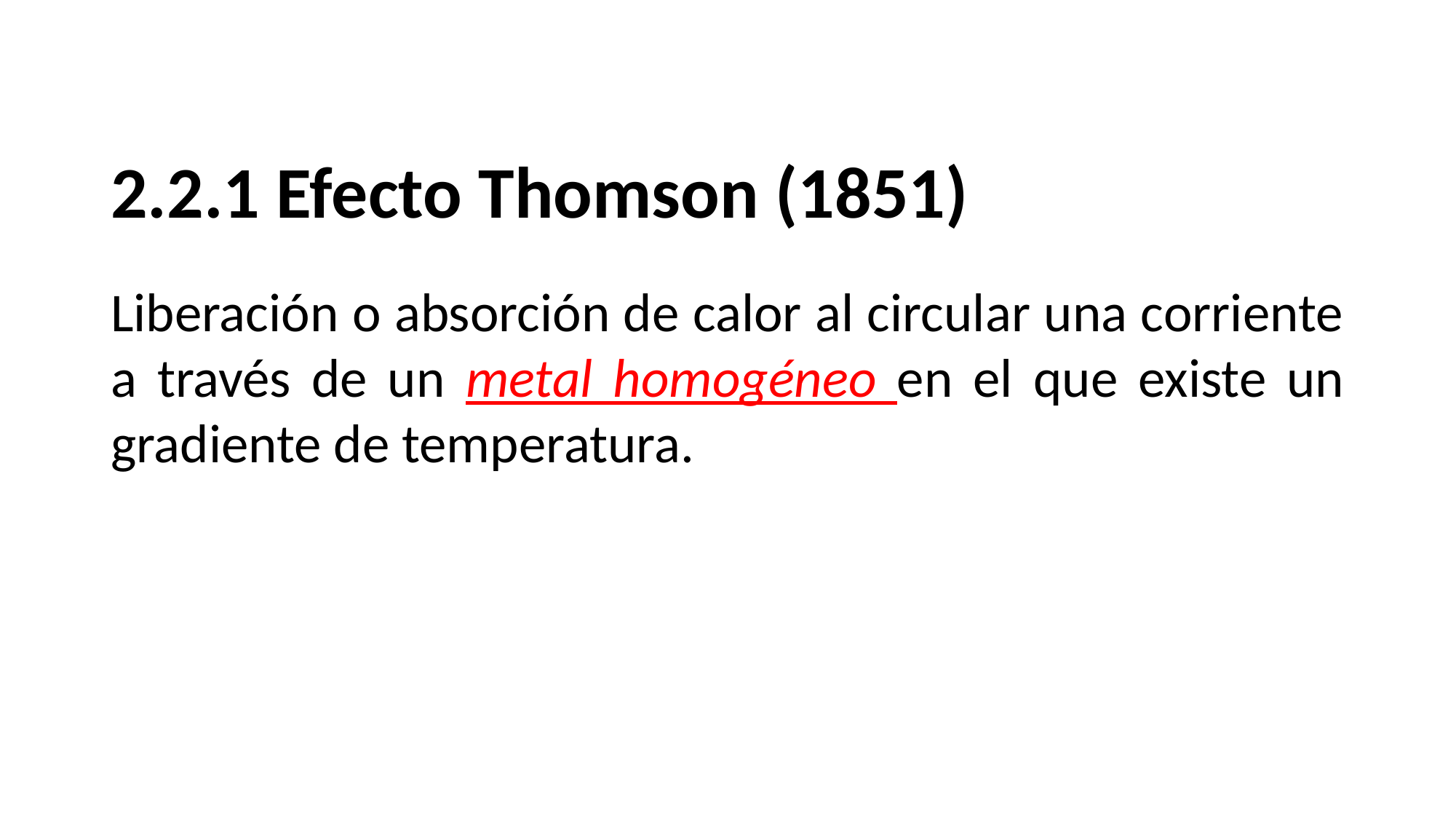

2.2.1 Efecto Thomson (1851)
Liberación o absorción de calor al circular una corriente a través de un metal homogéneo en el que existe un gradiente de temperatura.